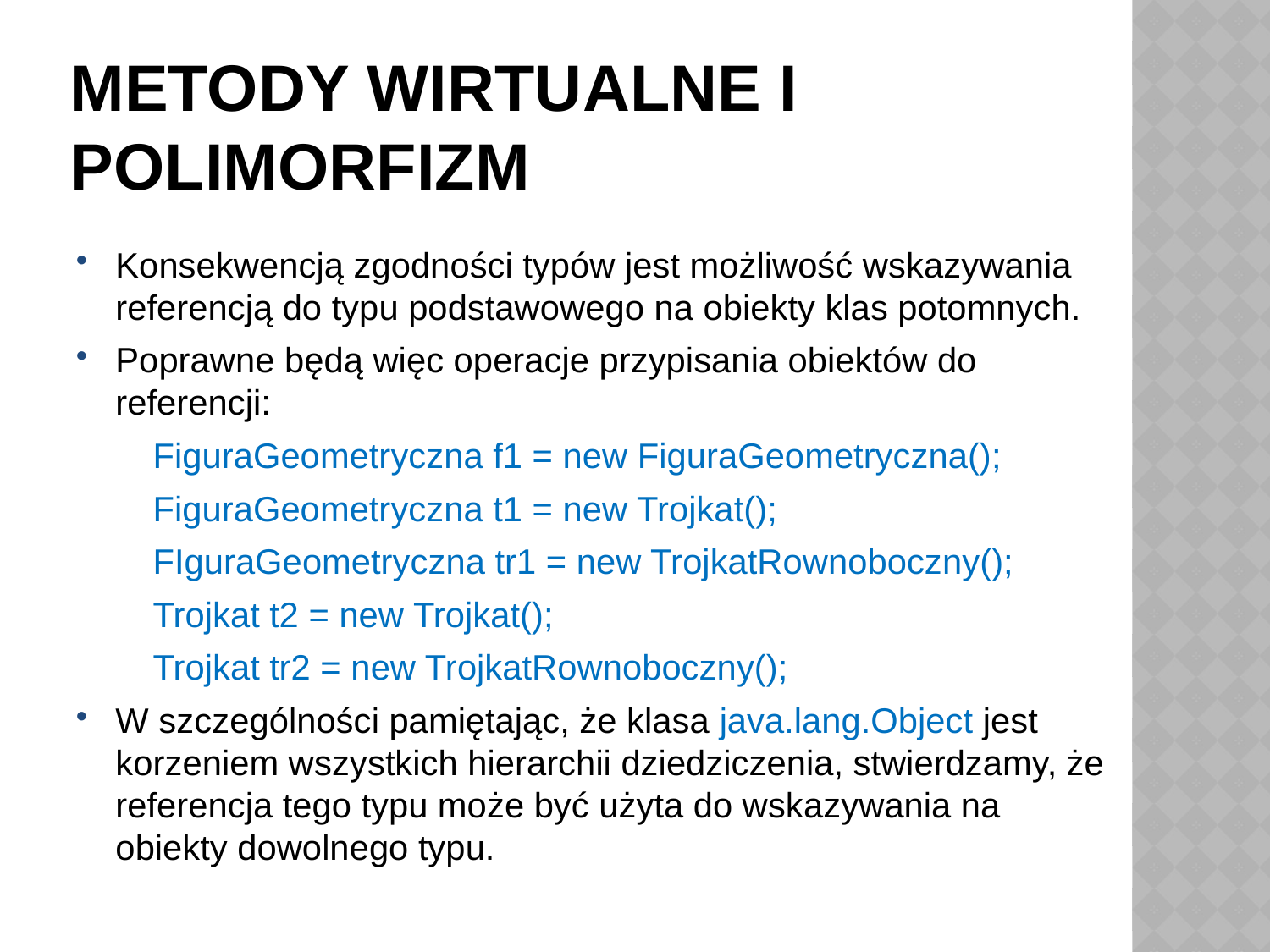

# Metody wirtualne i polimorfizm
Konsekwencją zgodności typów jest możliwość wskazywania referencją do typu podstawowego na obiekty klas potomnych.
Poprawne będą więc operacje przypisania obiektów do referencji:
FiguraGeometryczna f1 = new FiguraGeometryczna();
FiguraGeometryczna t1 = new Trojkat();
FIguraGeometryczna tr1 = new TrojkatRownoboczny();
Trojkat t2 = new Trojkat();
Trojkat tr2 = new TrojkatRownoboczny();
W szczególności pamiętając, że klasa java.lang.Object jest korzeniem wszystkich hierarchii dziedziczenia, stwierdzamy, że referencja tego typu może być użyta do wskazywania na obiekty dowolnego typu.